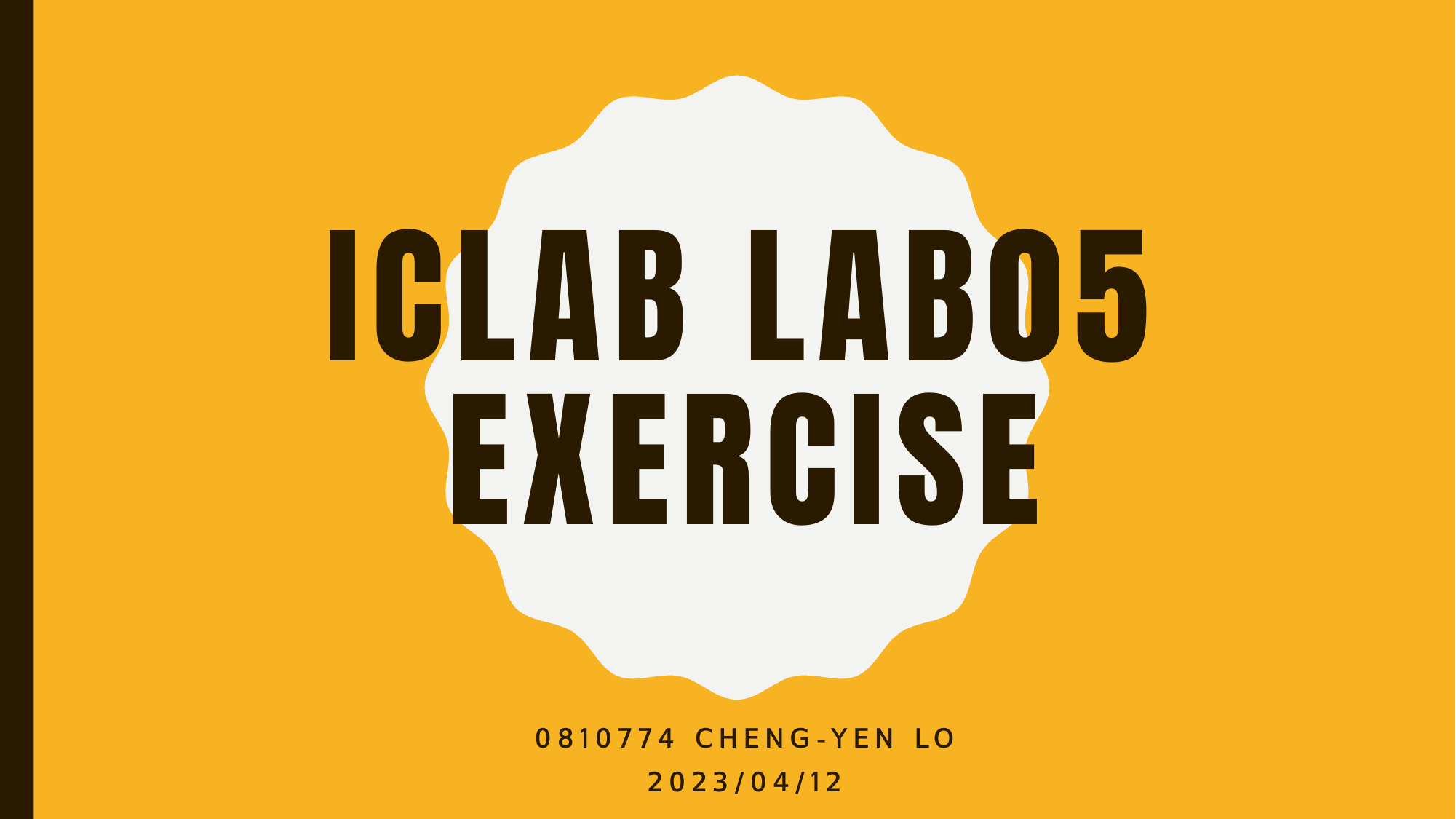

# ICLAB Lab05 EXERCISE
0810774 Cheng-Yen lo
2023/04/12